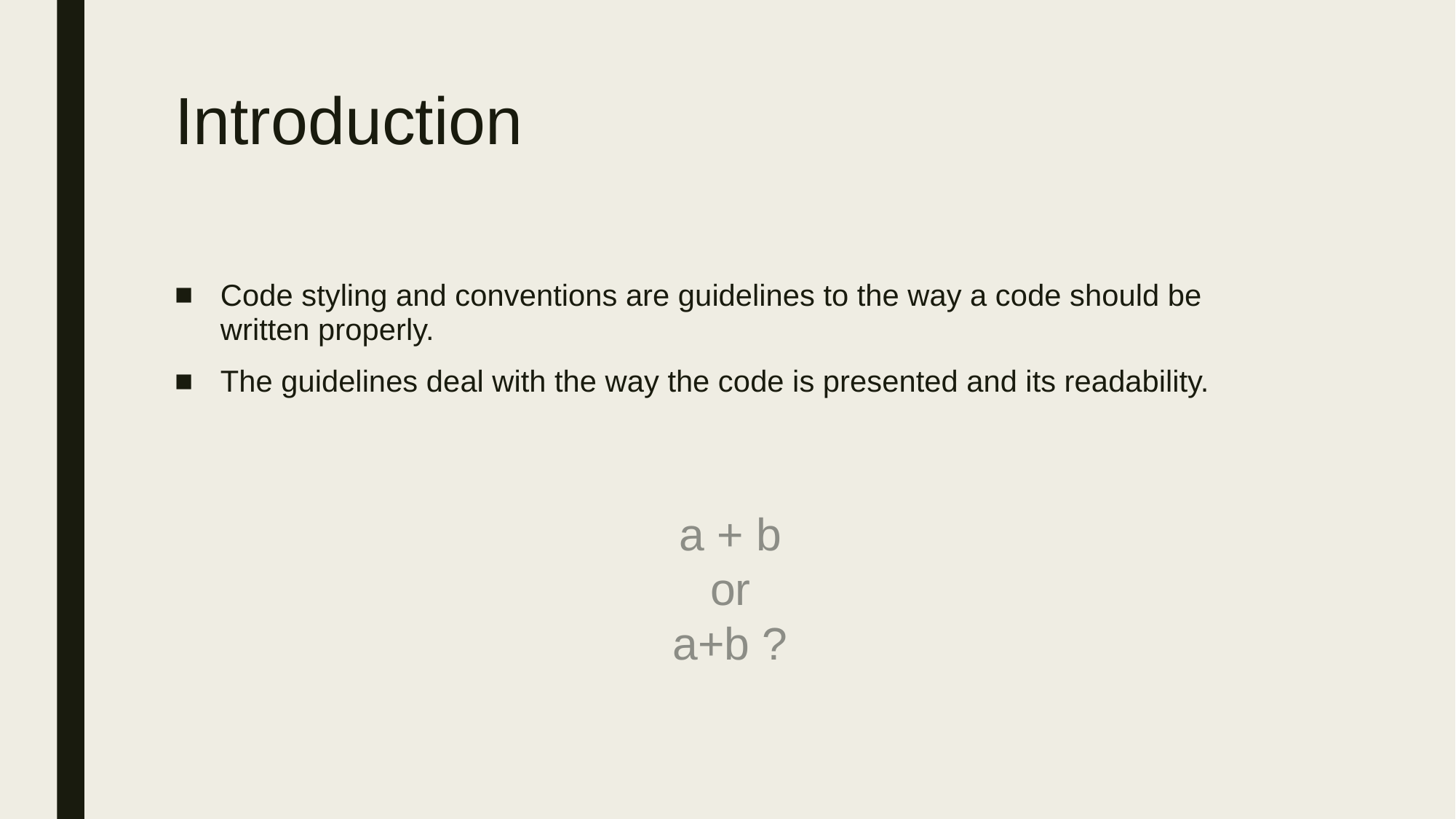

# Introduction
Code styling and conventions are guidelines to the way a code should be written properly.
The guidelines deal with the way the code is presented and its readability.

a + b
or
a+b ?